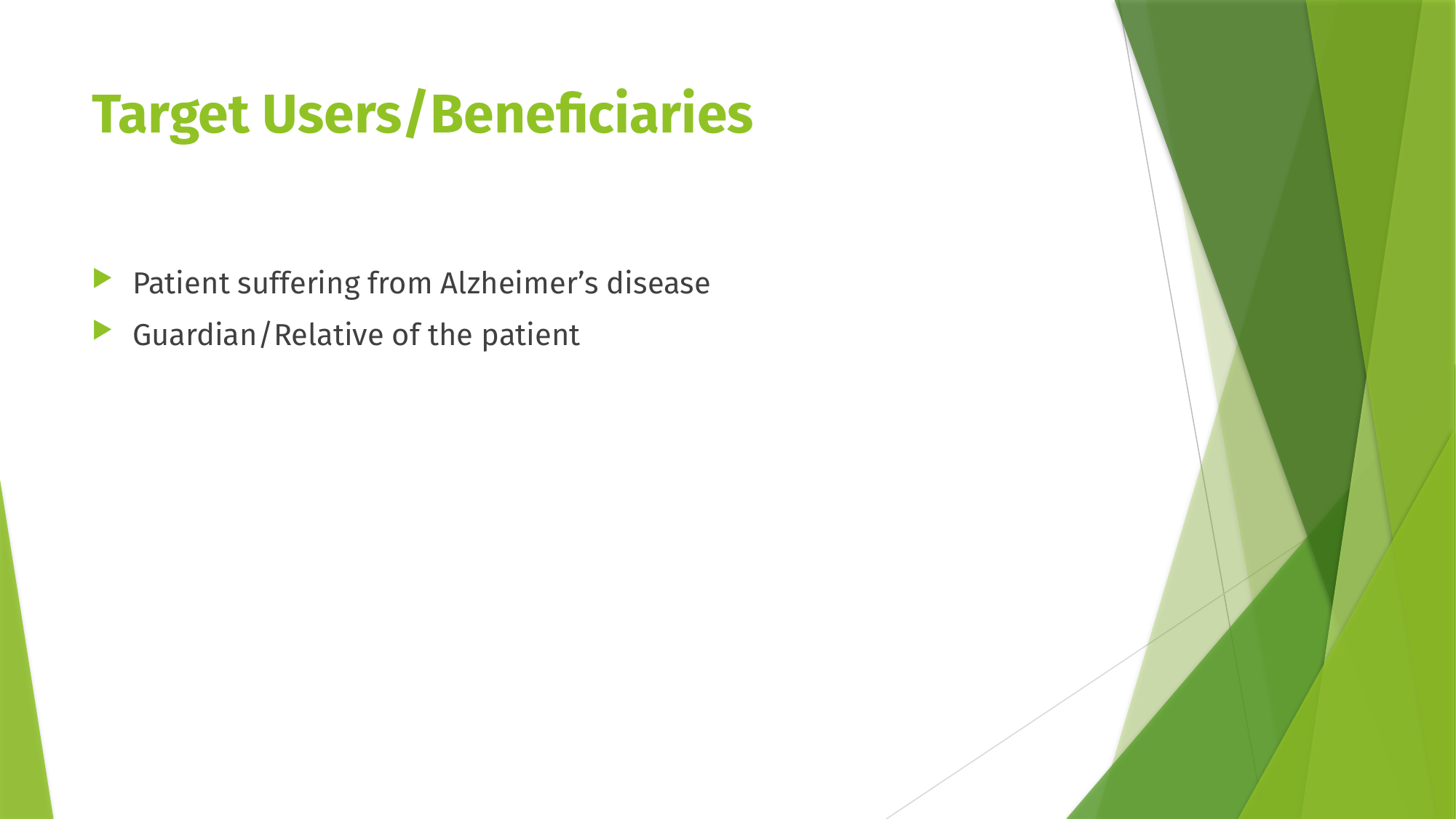

# Target Users/Beneficiaries
Patient suffering from Alzheimer’s disease
Guardian/Relative of the patient